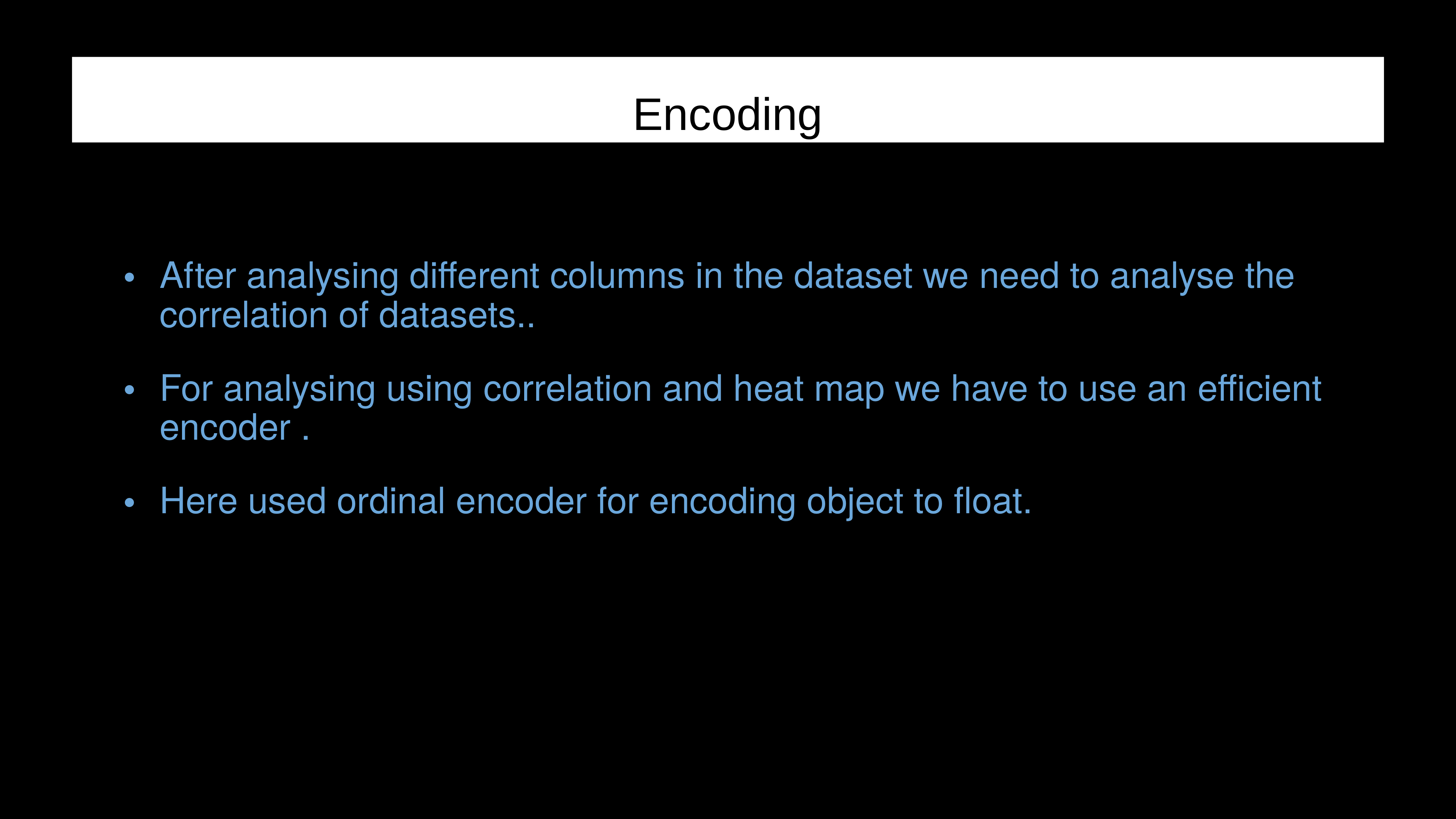

# Encoding

After analysing different columns in the dataset we need to analyse the correlation of datasets..
For analysing using correlation and heat map we have to use an efficient encoder .
Here used ordinal encoder for encoding object to float.